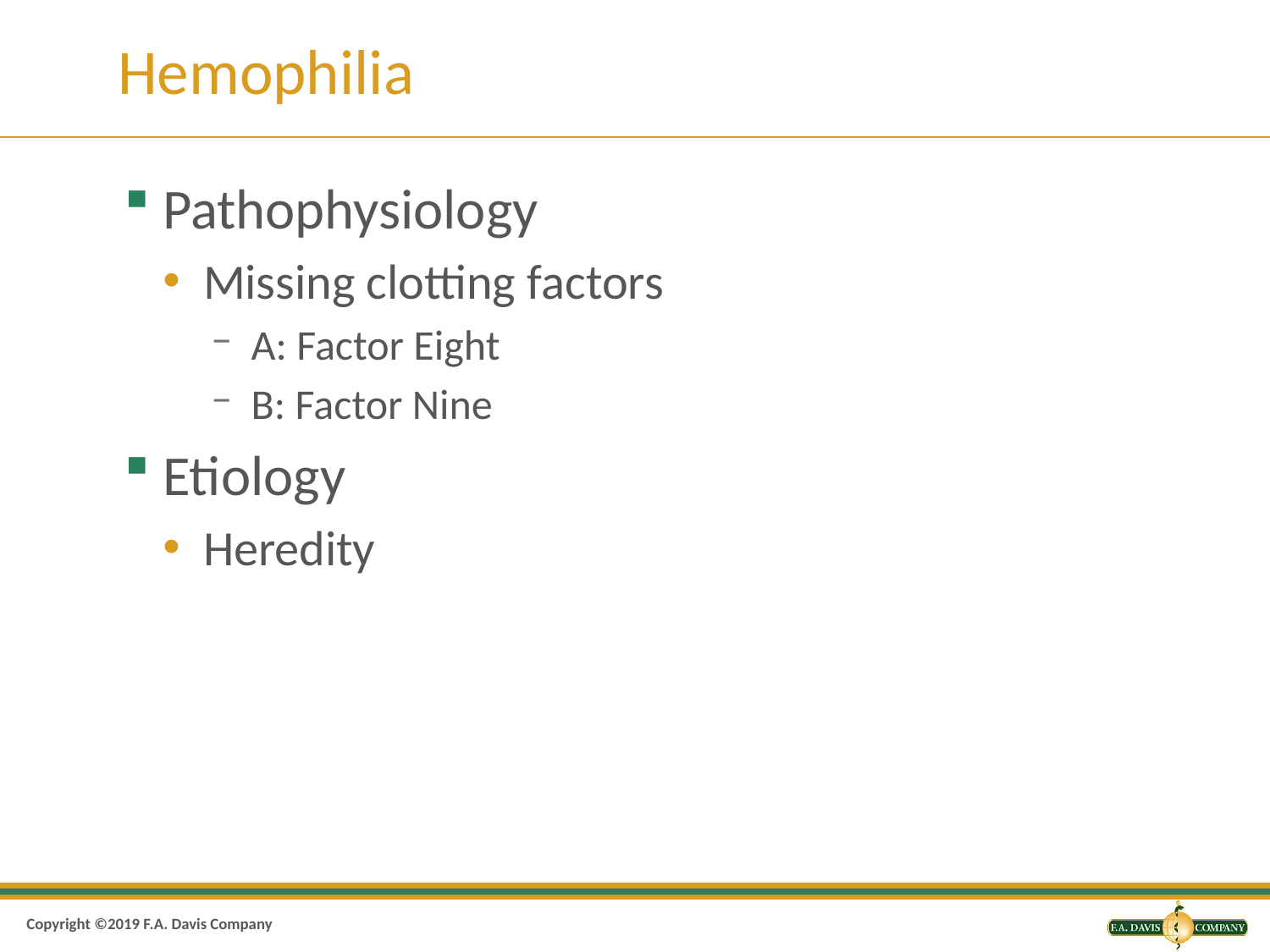

# Hemophilia
Pathophysiology
Missing clotting factors
A: Factor Eight
B: Factor Nine
Etiology
Heredity